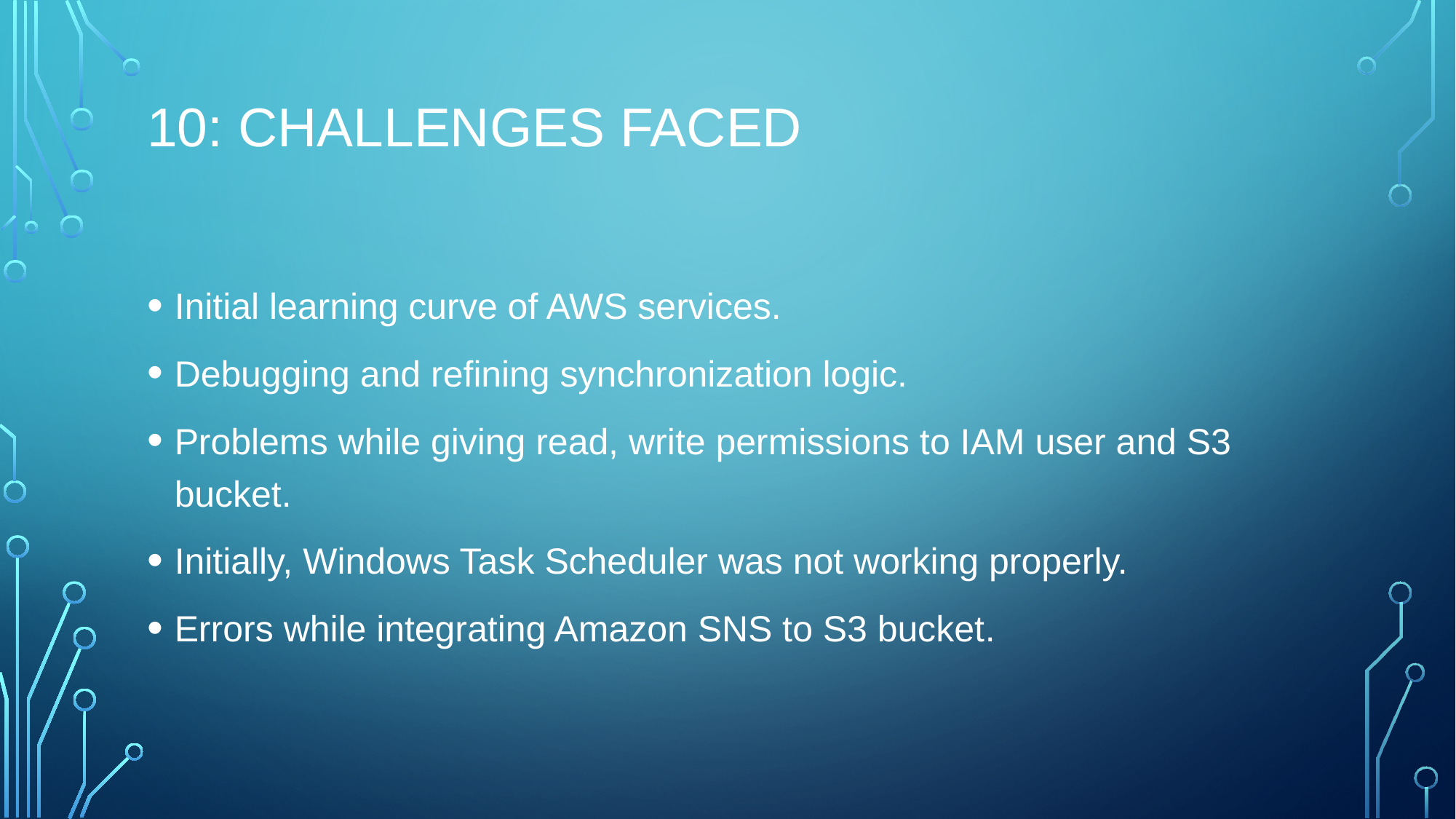

# 10: Challenges Faced
Initial learning curve of AWS services.
Debugging and refining synchronization logic.
Problems while giving read, write permissions to IAM user and S3 bucket.
Initially, Windows Task Scheduler was not working properly.
Errors while integrating Amazon SNS to S3 bucket.